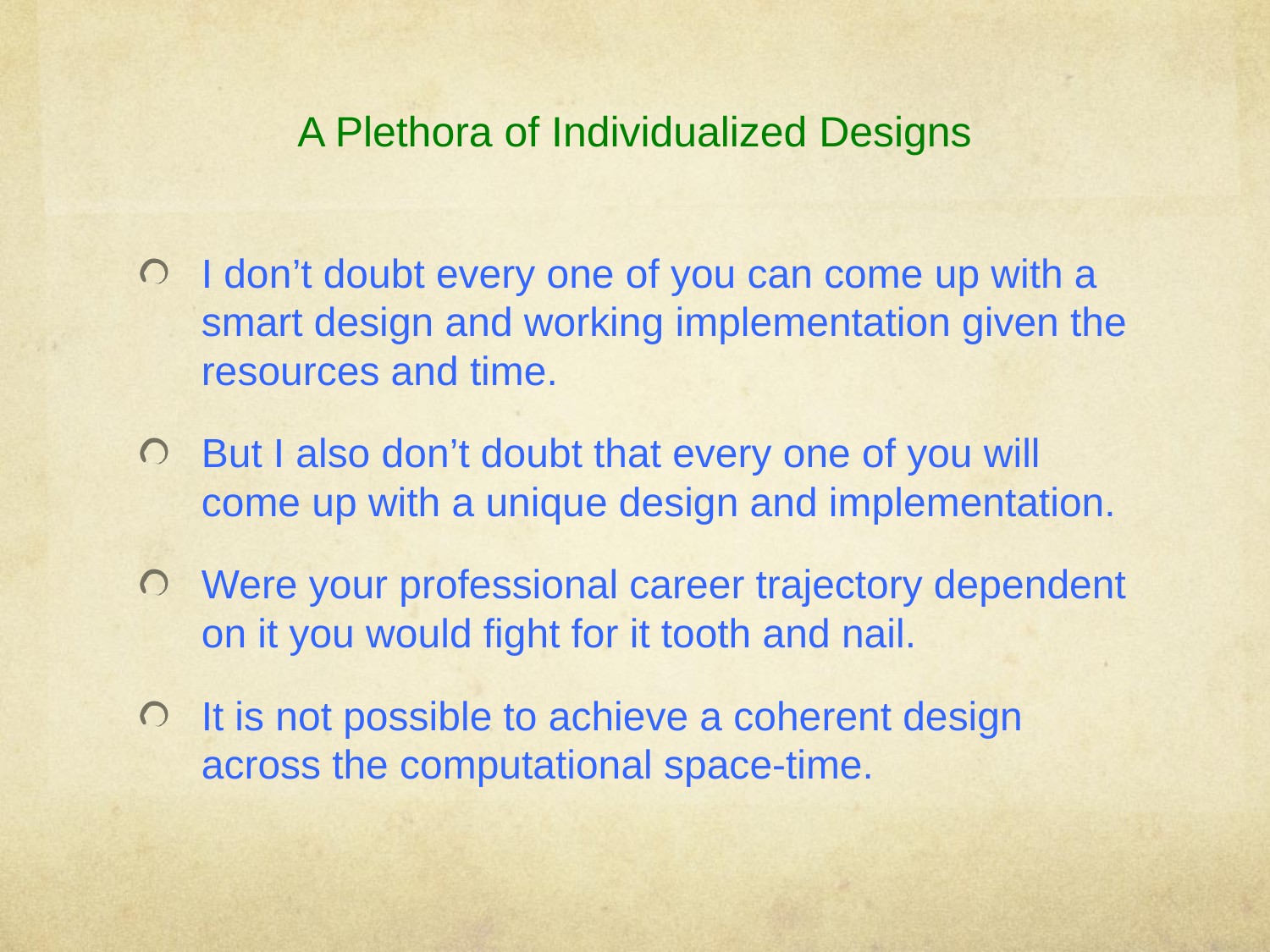

# A Plethora of Individualized Designs
I don’t doubt every one of you can come up with a smart design and working implementation given the resources and time.
But I also don’t doubt that every one of you will come up with a unique design and implementation.
Were your professional career trajectory dependent on it you would fight for it tooth and nail.
It is not possible to achieve a coherent design across the computational space-time.